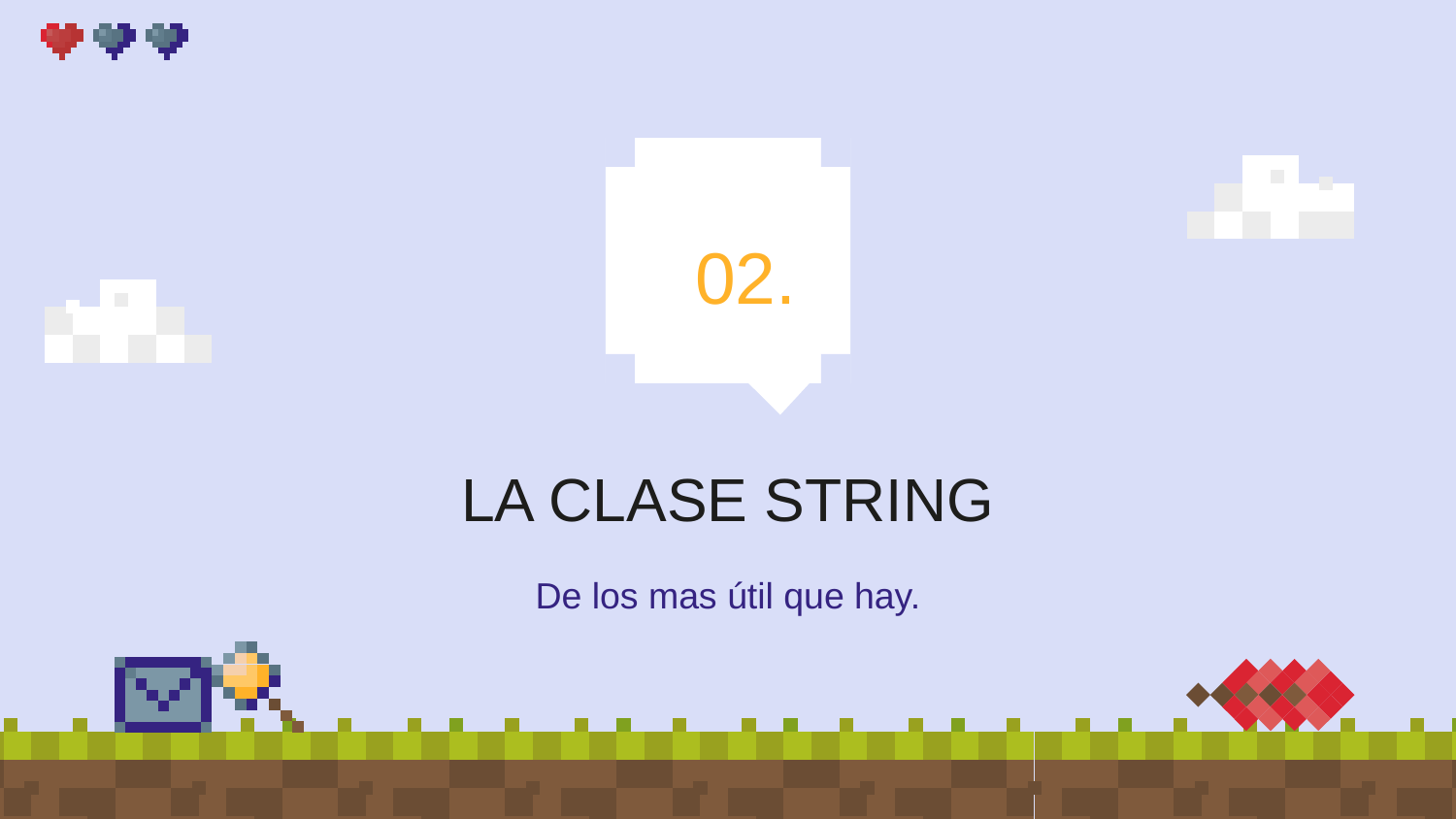

02.
# LA CLASE STRING
De los mas útil que hay.